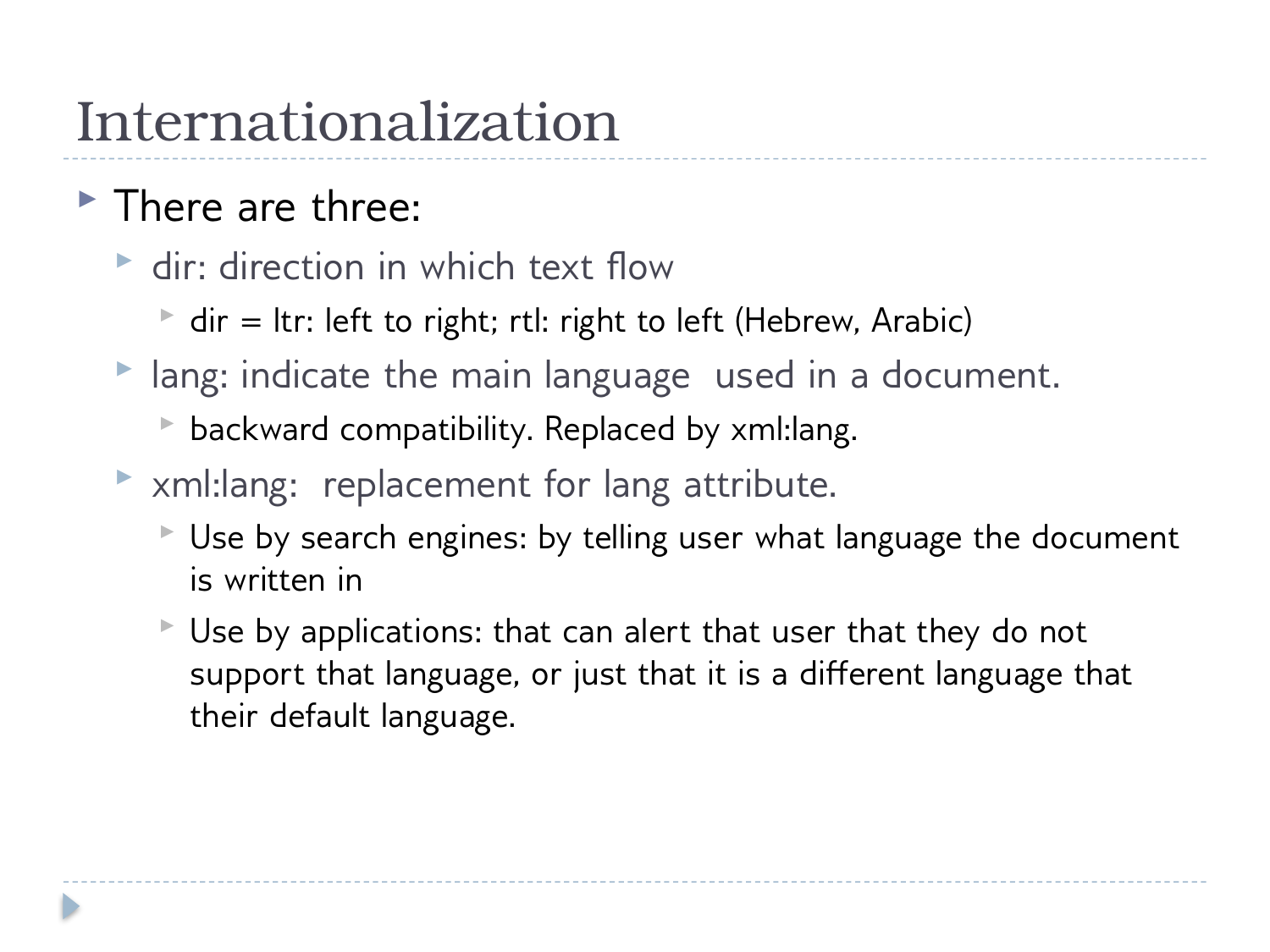

# Internationalization
There are three:
dir: direction in which text flow
dir = ltr: left to right; rtl: right to left (Hebrew, Arabic)
lang: indicate the main language  used in a document.
backward compatibility. Replaced by xml:lang.
xml:lang:  replacement for lang attribute.
Use by search engines: by telling user what language the document is written in
Use by applications: that can alert that user that they do not support that language, or just that it is a different language that their default language.